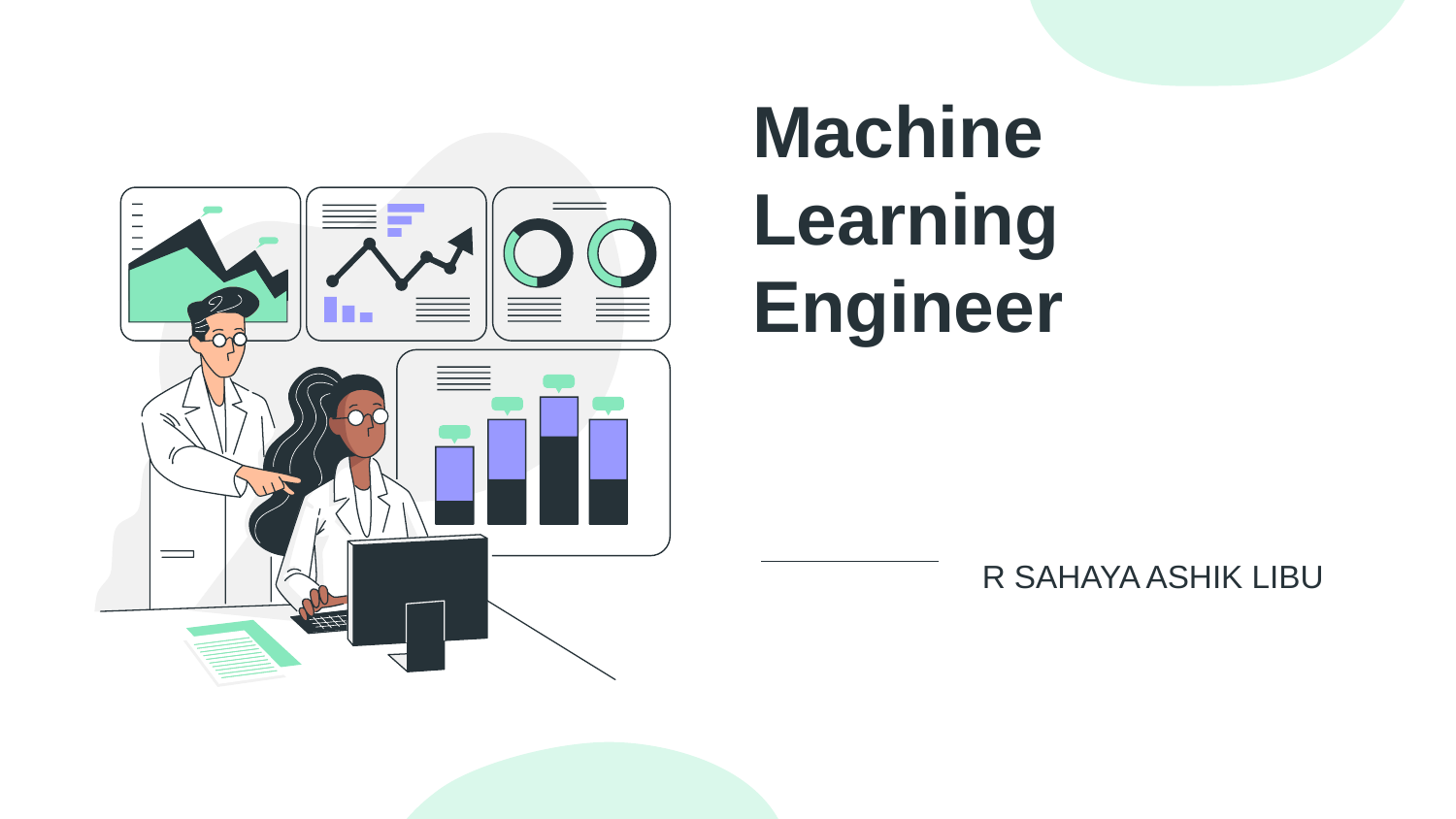

# Machine Learning Engineer
R SAHAYA ASHIK LIBU